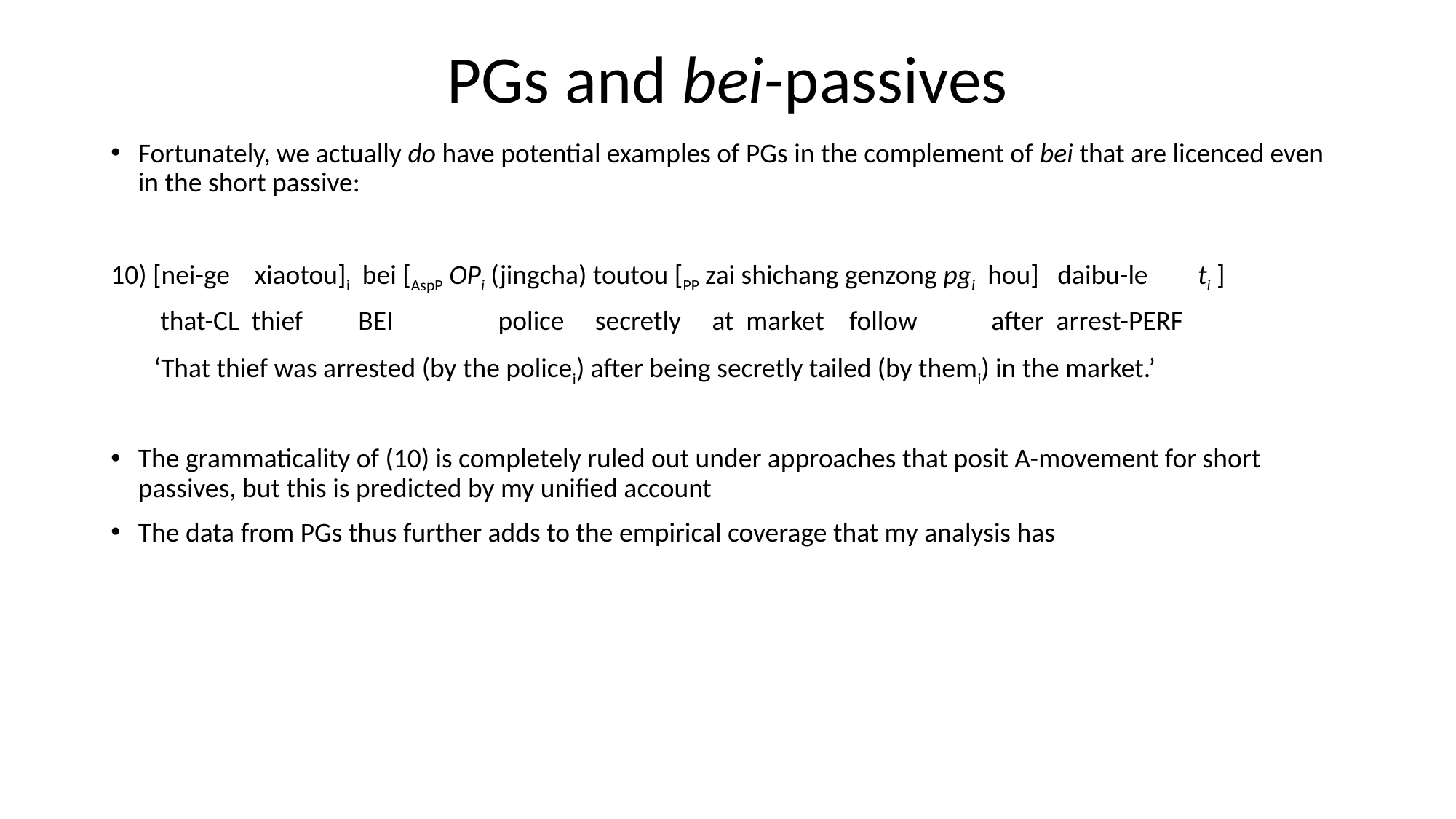

# PGs and bei-passives
Fortunately, we actually do have potential examples of PGs in the complement of bei that are licenced even in the short passive:

10) [nei-ge    xiaotou]i  bei [AspP OPi (jingcha) toutou [PP zai shichang genzong pgi  hou]   daibu-le        ti ]
        that-CL  thief         BEI                 police     secretly     at  market    follow            after  arrest-PERF
       ‘That thief was arrested (by the policei) after being secretly tailed (by themi) in the market.’

The grammaticality of (10) is completely ruled out under approaches that posit A-movement for short passives, but this is predicted by my unified account
The data from PGs thus further adds to the empirical coverage that my analysis has